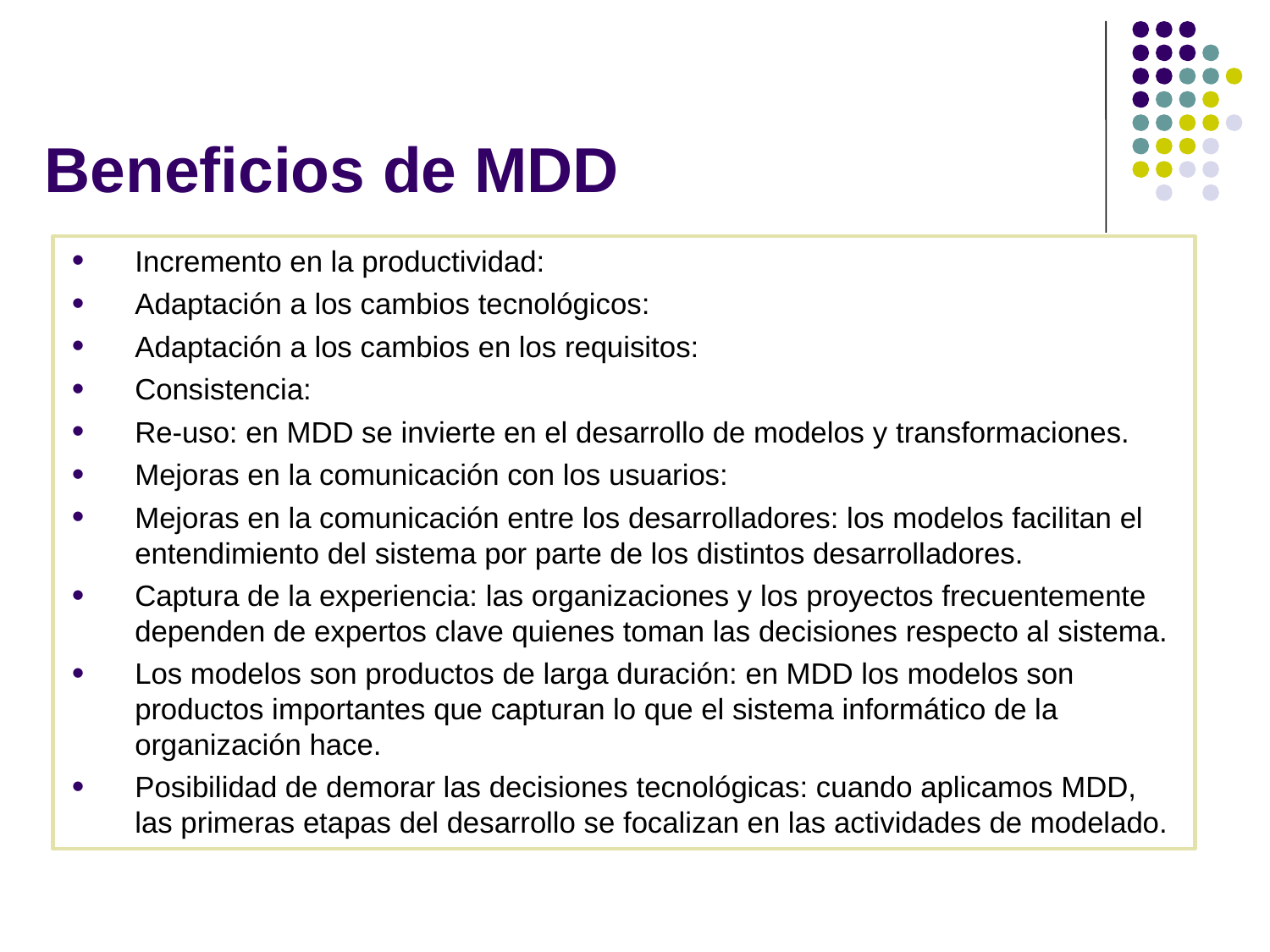

# Beneficios de MDD
Incremento en la productividad:
Adaptación a los cambios tecnológicos:
Adaptación a los cambios en los requisitos:
Consistencia:
Re-uso: en MDD se invierte en el desarrollo de modelos y transformaciones.
Mejoras en la comunicación con los usuarios:
Mejoras en la comunicación entre los desarrolladores: los modelos facilitan el entendimiento del sistema por parte de los distintos desarrolladores.
Captura de la experiencia: las organizaciones y los proyectos frecuentemente dependen de expertos clave quienes toman las decisiones respecto al sistema.
Los modelos son productos de larga duración: en MDD los modelos son productos importantes que capturan lo que el sistema informático de la organización hace.
Posibilidad de demorar las decisiones tecnológicas: cuando aplicamos MDD, las primeras etapas del desarrollo se focalizan en las actividades de modelado.